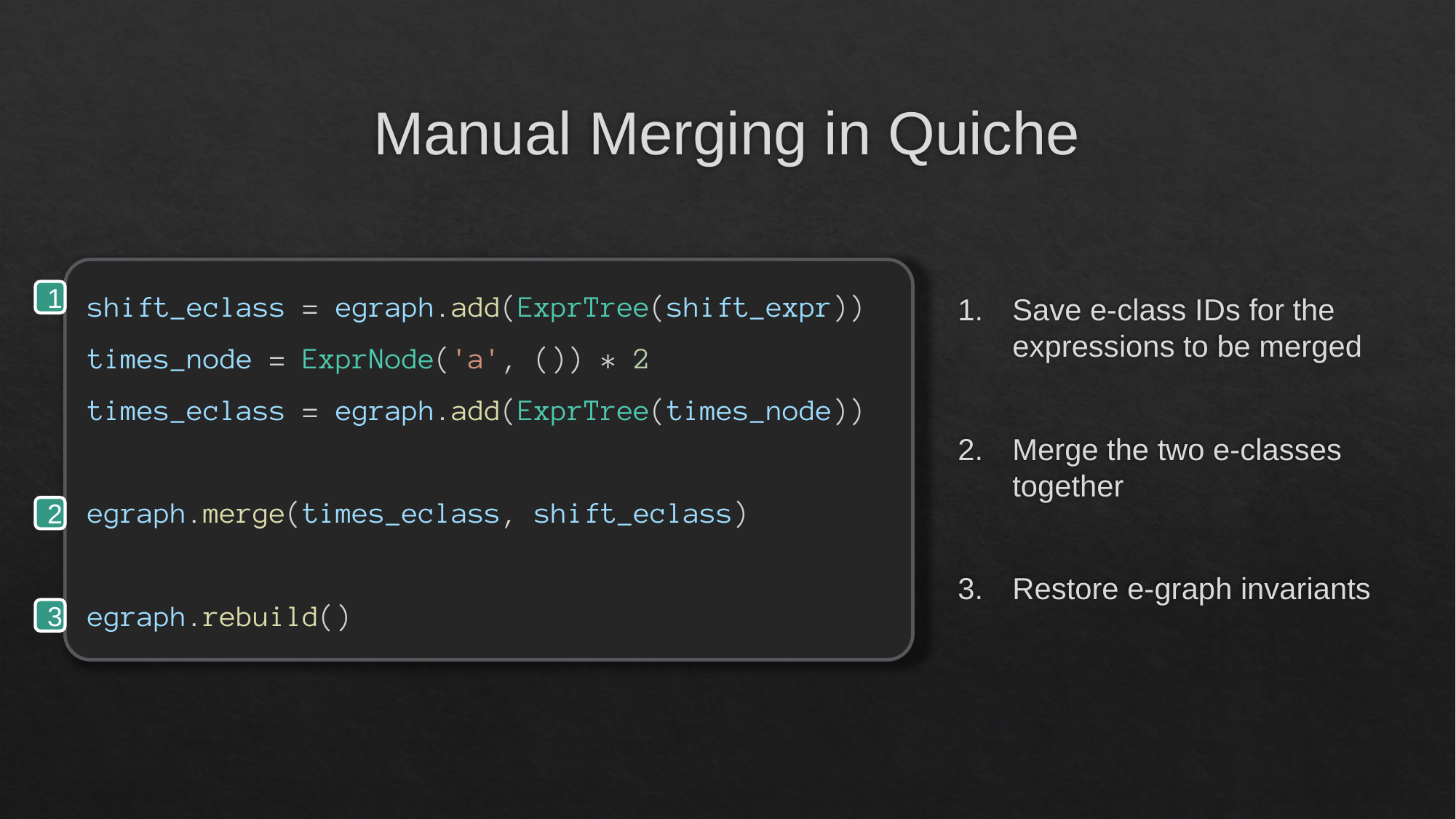

# Manual Merging in Quiche
Save e-class IDs for the expressions to be merged

Merge the two e-classes together

Restore e-graph invariants
shift_eclass = egraph.add(ExprTree(shift_expr))
times_node = ExprNode('a', ()) * 2
times_eclass = egraph.add(ExprTree(times_node))

egraph.merge(times_eclass, shift_eclass)

egraph.rebuild()
1
2
3